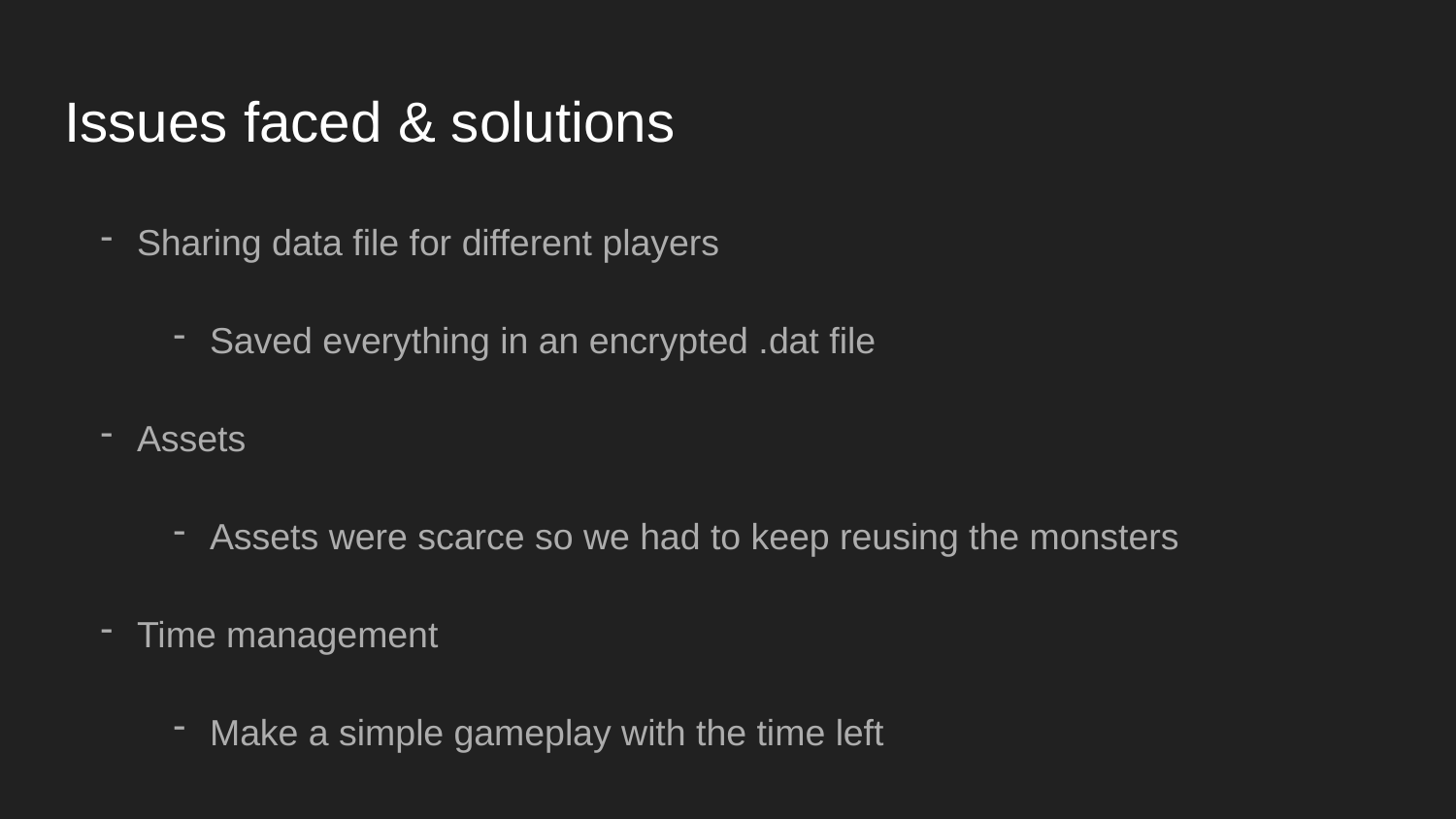

# Issues faced & solutions
Sharing data file for different players
Saved everything in an encrypted .dat file
Assets
Assets were scarce so we had to keep reusing the monsters
Time management
Make a simple gameplay with the time left